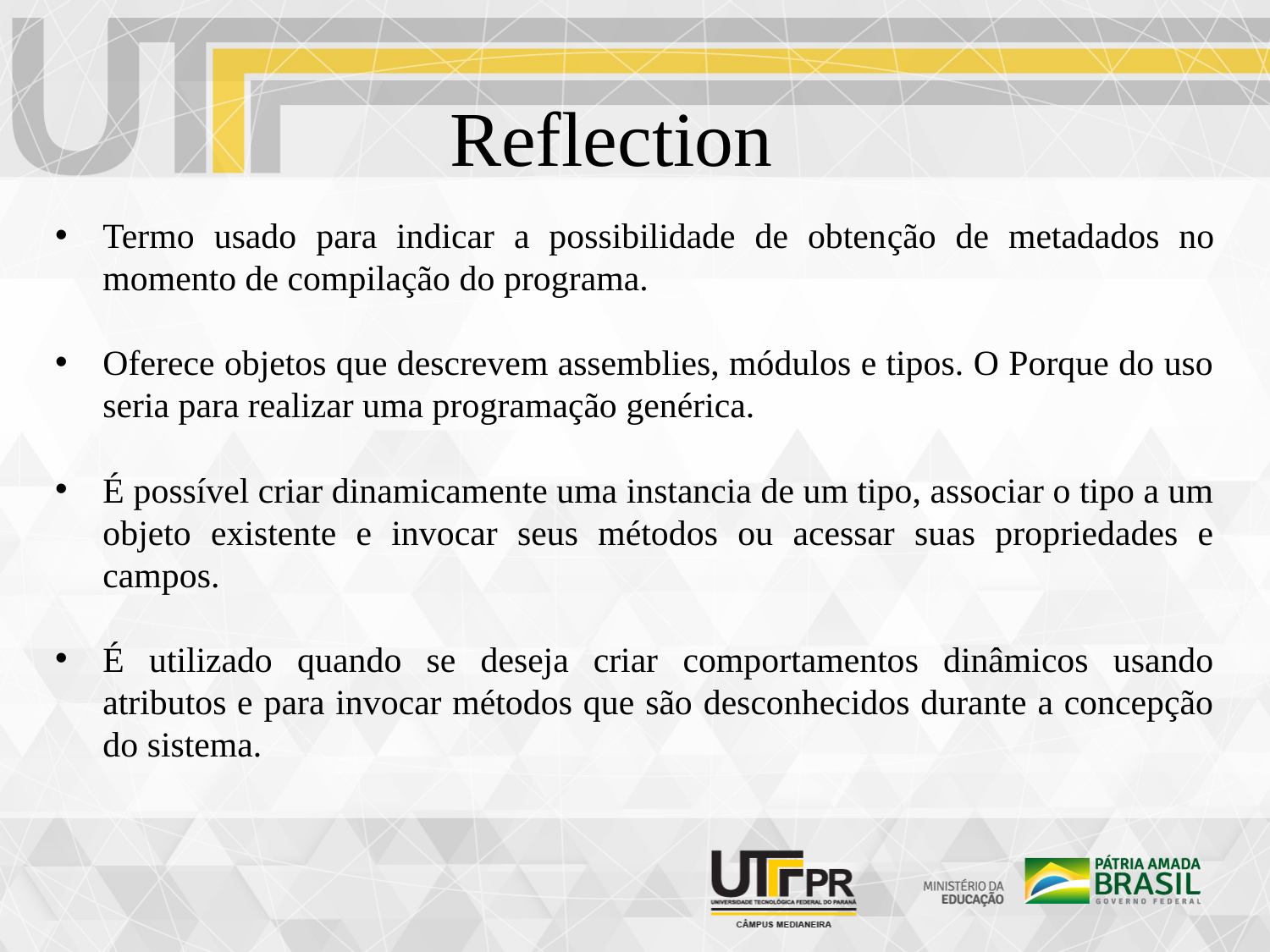

Reflection
Termo usado para indicar a possibilidade de obtenção de metadados no momento de compilação do programa.

Oferece objetos que descrevem assemblies, módulos e tipos. O Porque do uso seria para realizar uma programação genérica.

É possível criar dinamicamente uma instancia de um tipo, associar o tipo a um objeto existente e invocar seus métodos ou acessar suas propriedades e campos.

É utilizado quando se deseja criar comportamentos dinâmicos usando atributos e para invocar métodos que são desconhecidos durante a concepção do sistema.